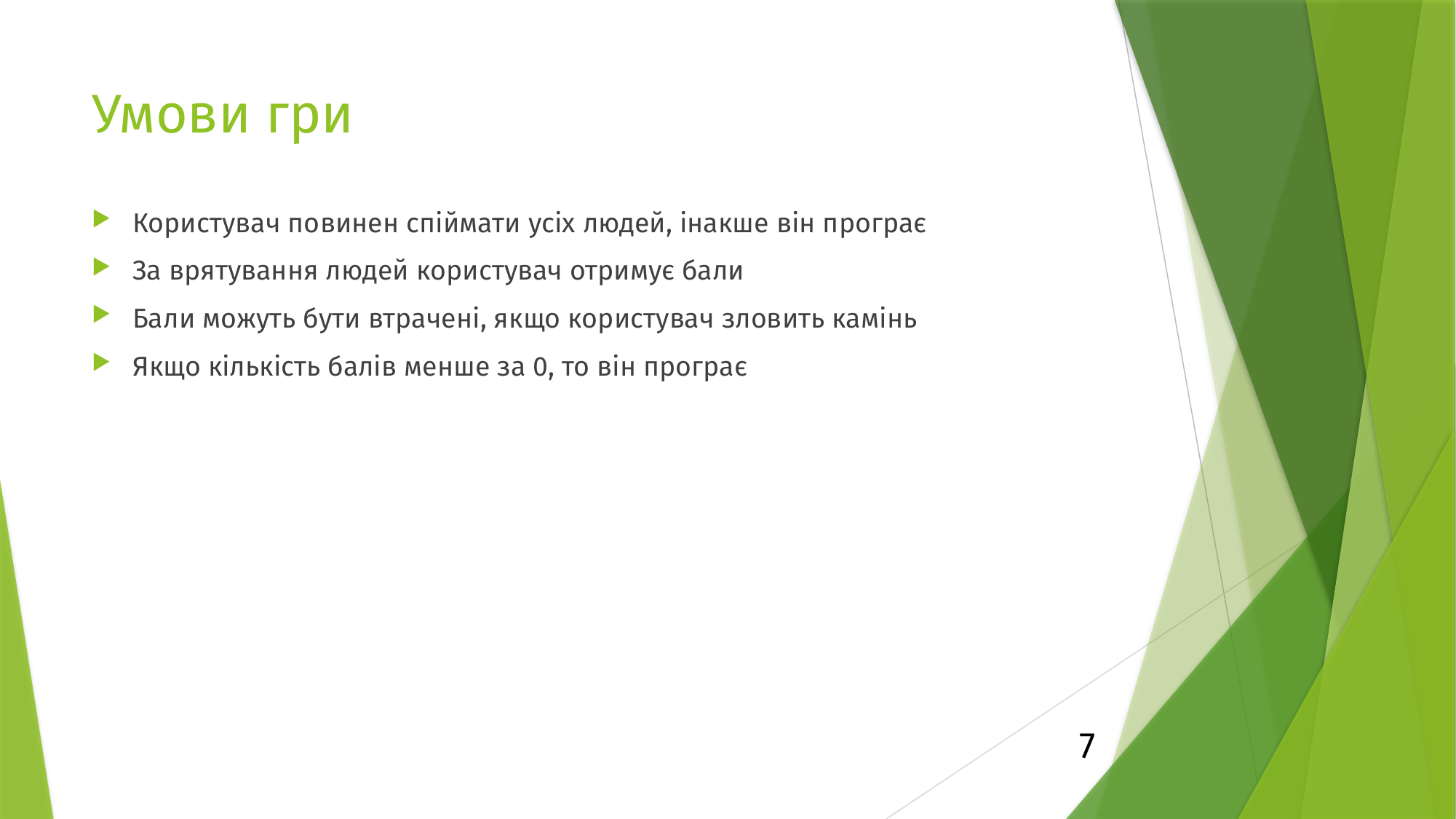

# Умови гри
Користувач повинен спіймати усіх людей, інакше він програє
За врятування людей користувач отримує бали
Бали можуть бути втрачені, якщо користувач зловить камінь
Якщо кількість балів менше за 0, то він програє
7